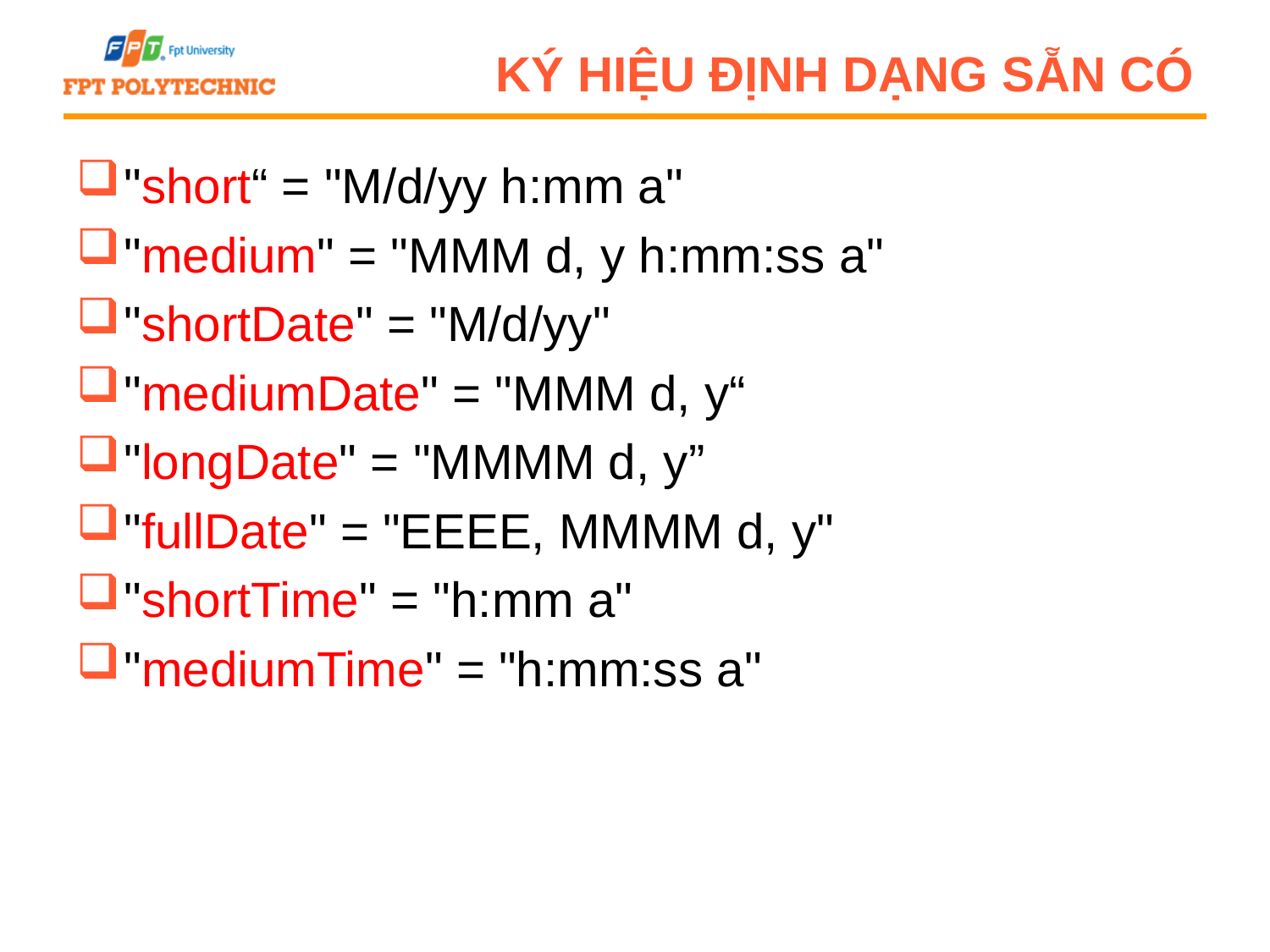

# Ký hiệu định dạng sẵn có
"short“ = "M/d/yy h:mm a"
"medium" = "MMM d, y h:mm:ss a"
"shortDate" = "M/d/yy"
"mediumDate" = "MMM d, y“
"longDate" = "MMMM d, y”
"fullDate" = "EEEE, MMMM d, y"
"shortTime" = "h:mm a"
"mediumTime" = "h:mm:ss a"